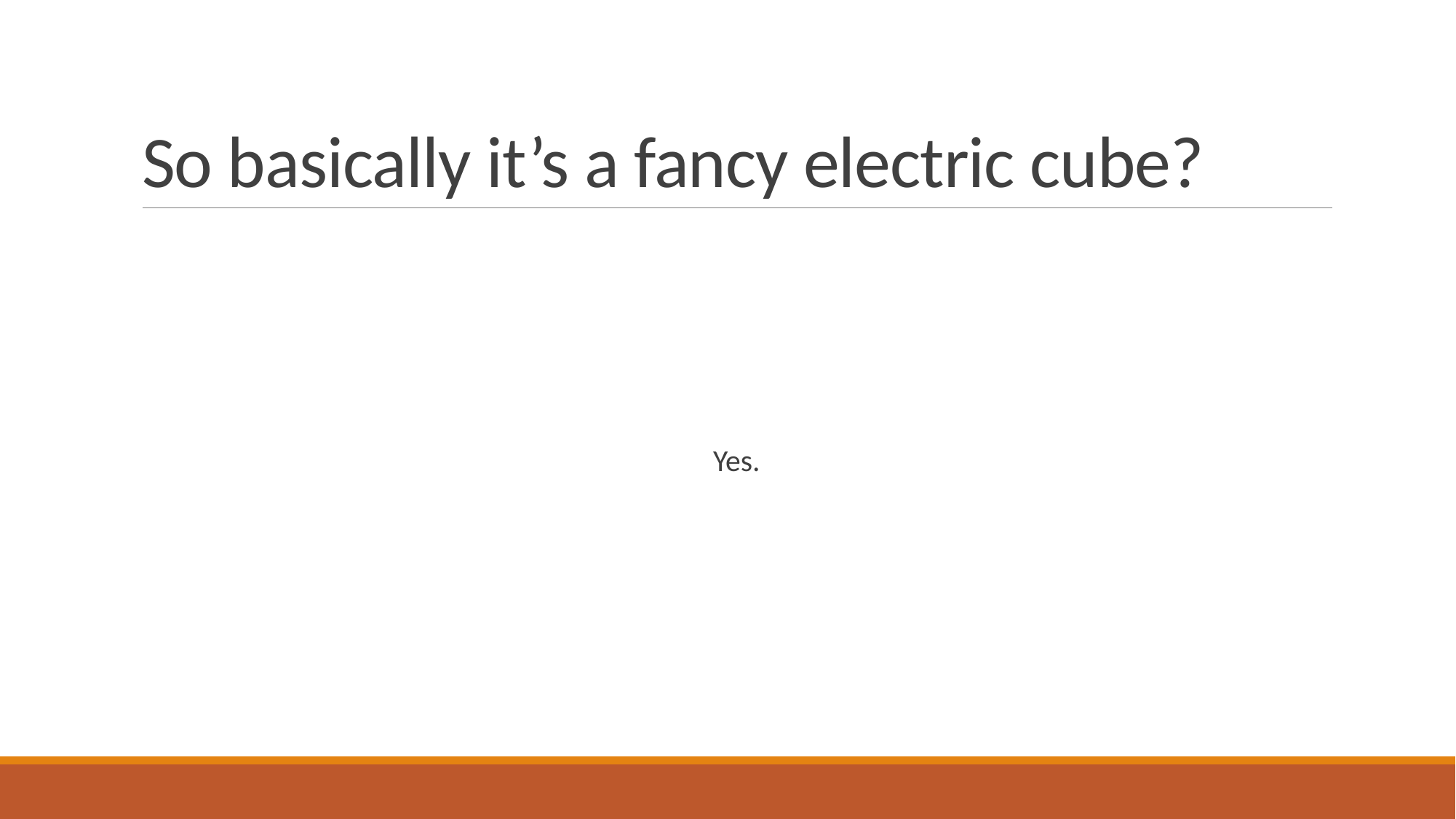

# So basically it’s a fancy electric cube?

Yes.